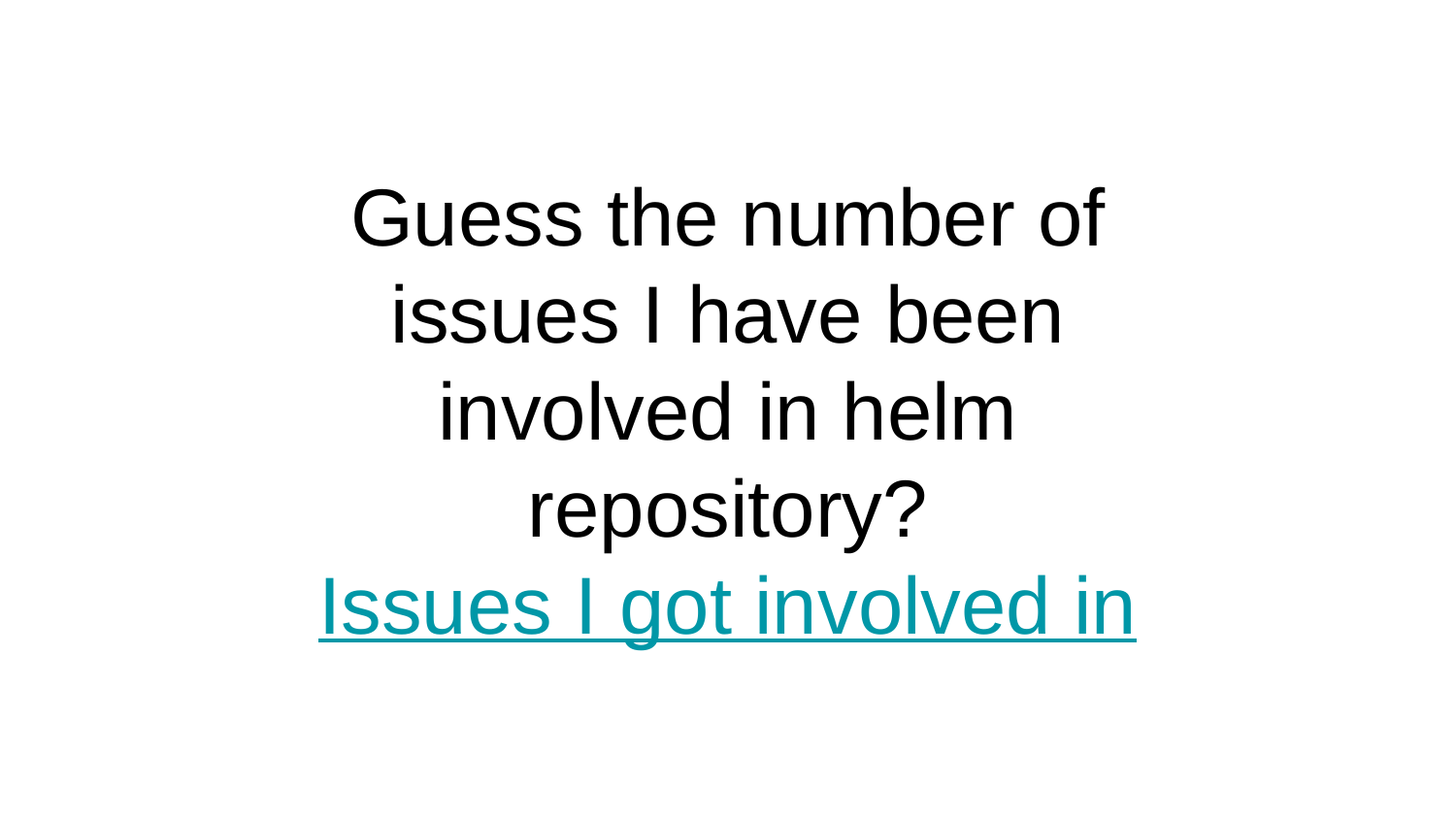

Guess the number of issues I have been involved in helm repository?
Issues I got involved in